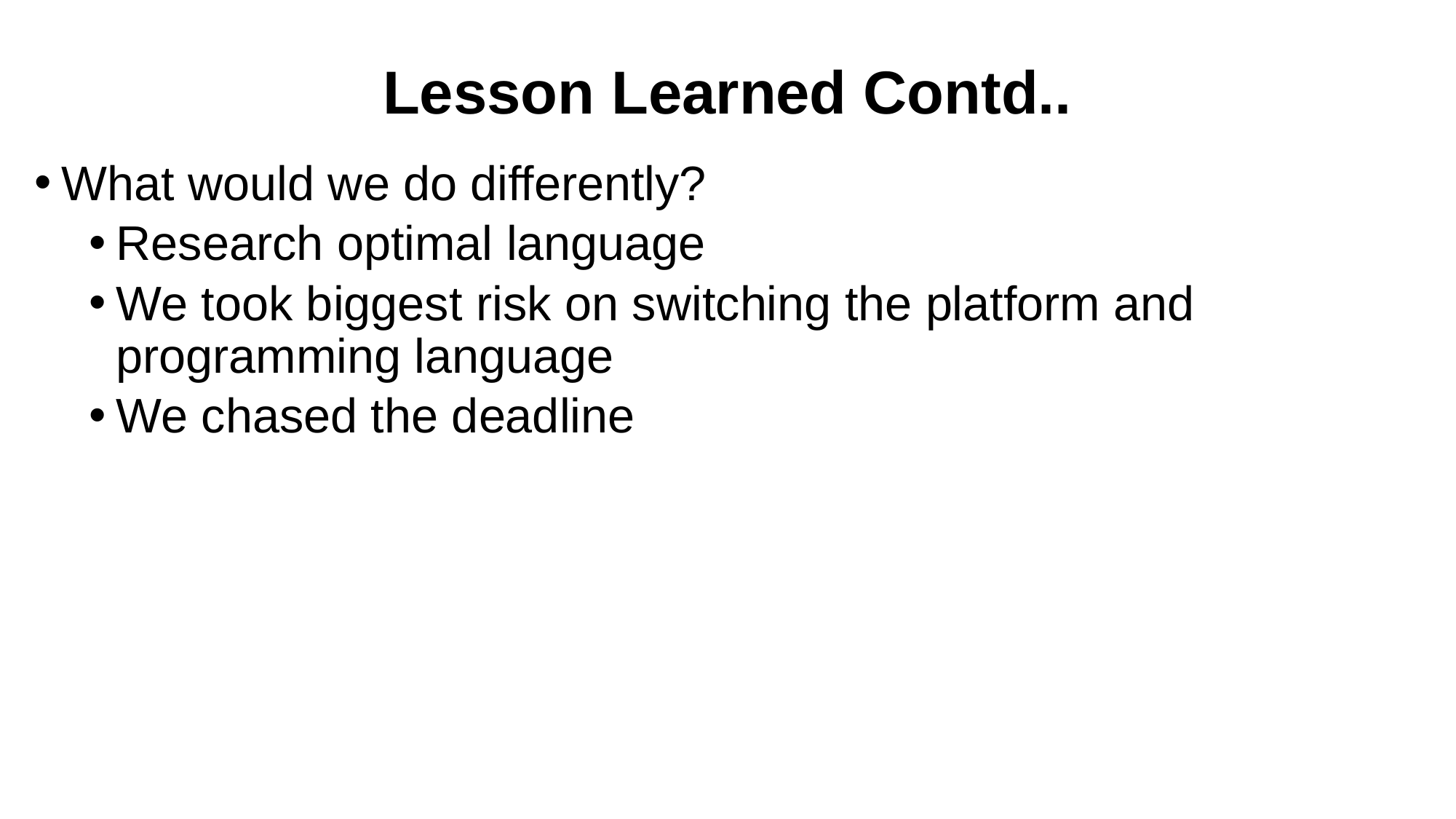

# Lesson Learned Contd..
What would we do differently?
Research optimal language
We took biggest risk on switching the platform and programming language
We chased the deadline